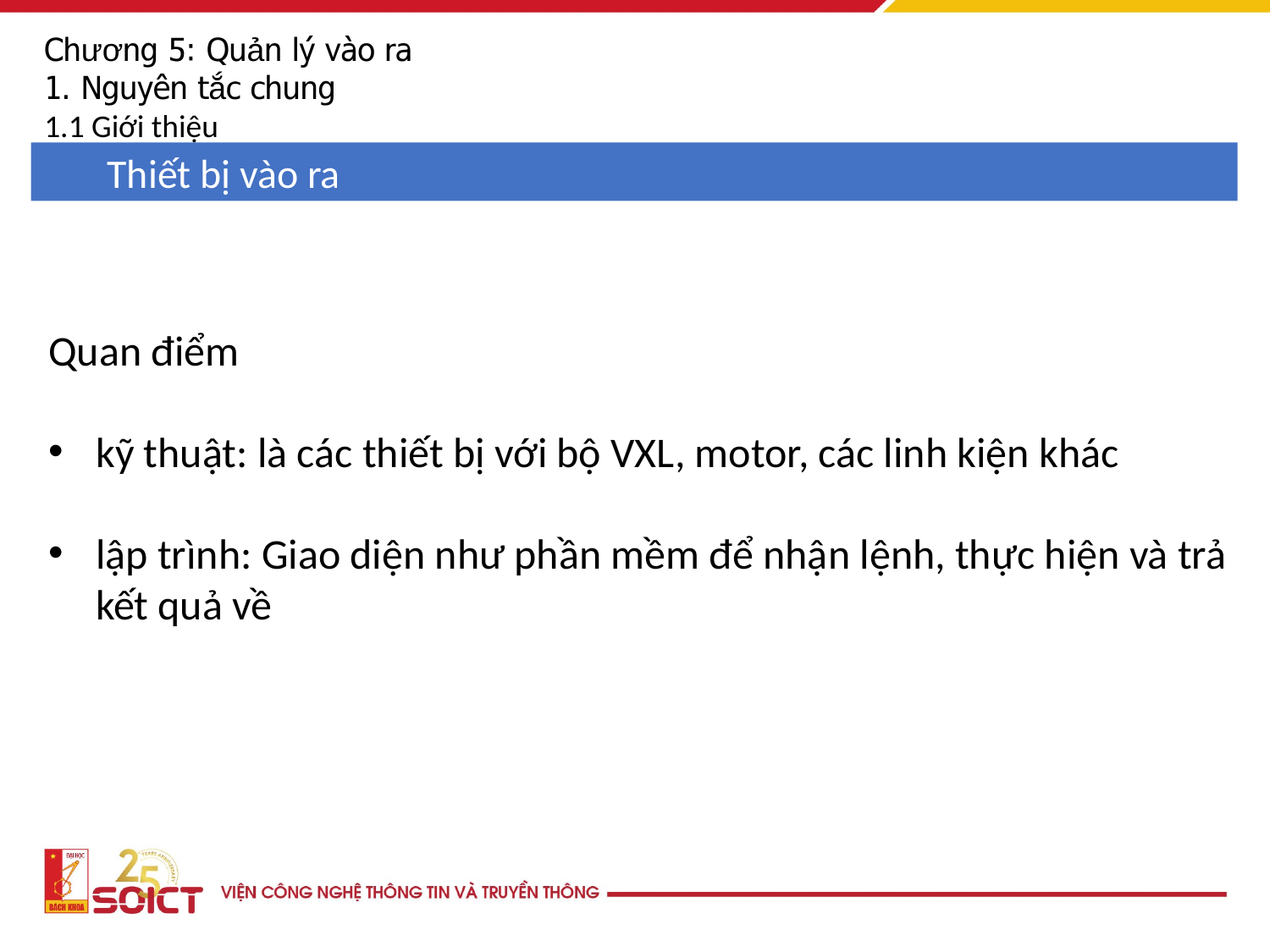

Chương 5: Quản lý vào ra
1. Nguyên tắc chung
1.1 Giới thiệu
Thiết bị vào ra

Quan điểm

kỹ thuật: là các thiết bị với bộ VXL, motor, các linh kiện khác

lập trình: Giao diện như phần mềm để nhận lệnh, thực hiện và trả kết quả về